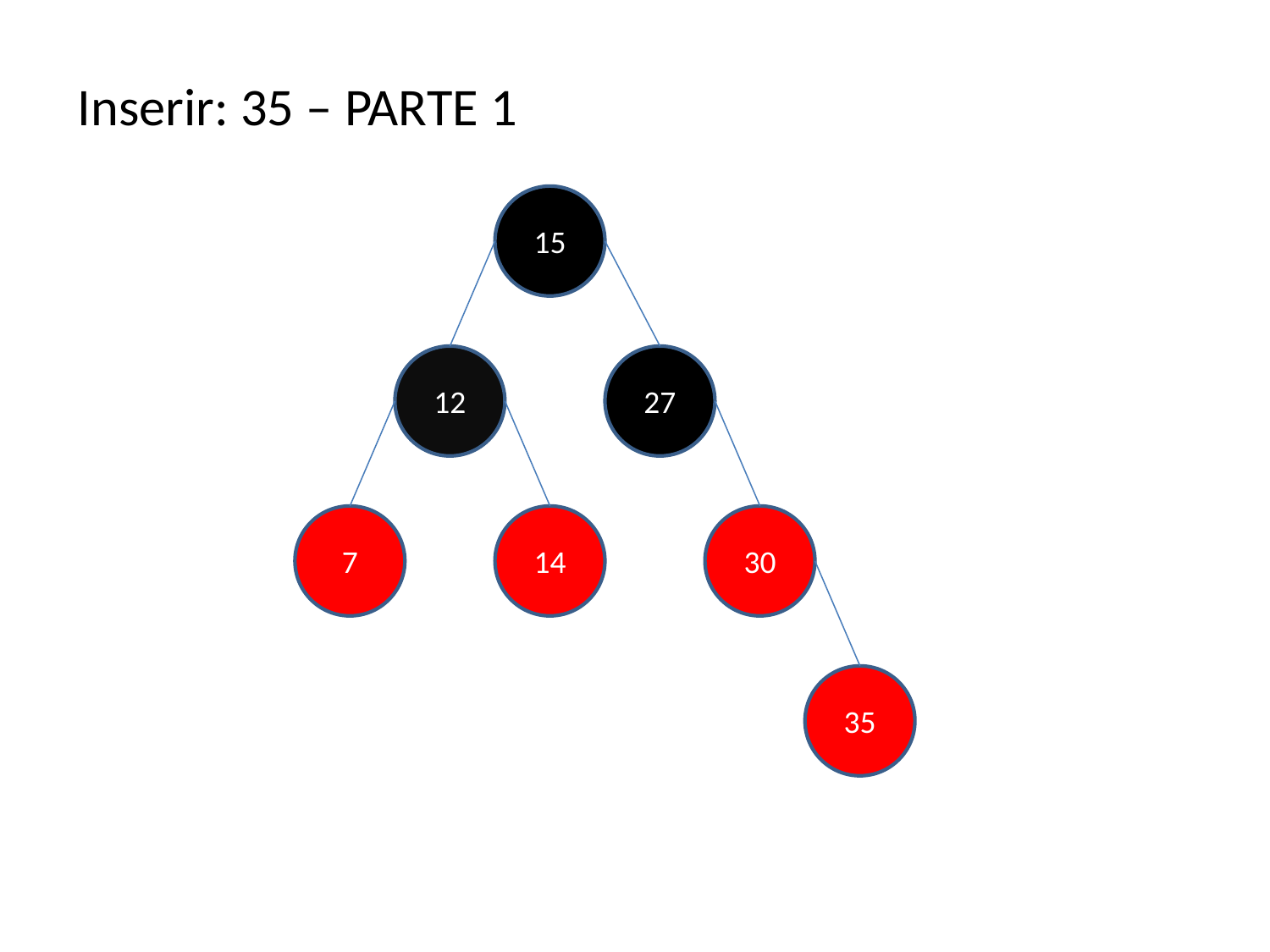

Inserir: 35 – PARTE 1
15
12
27
7
14
30
35